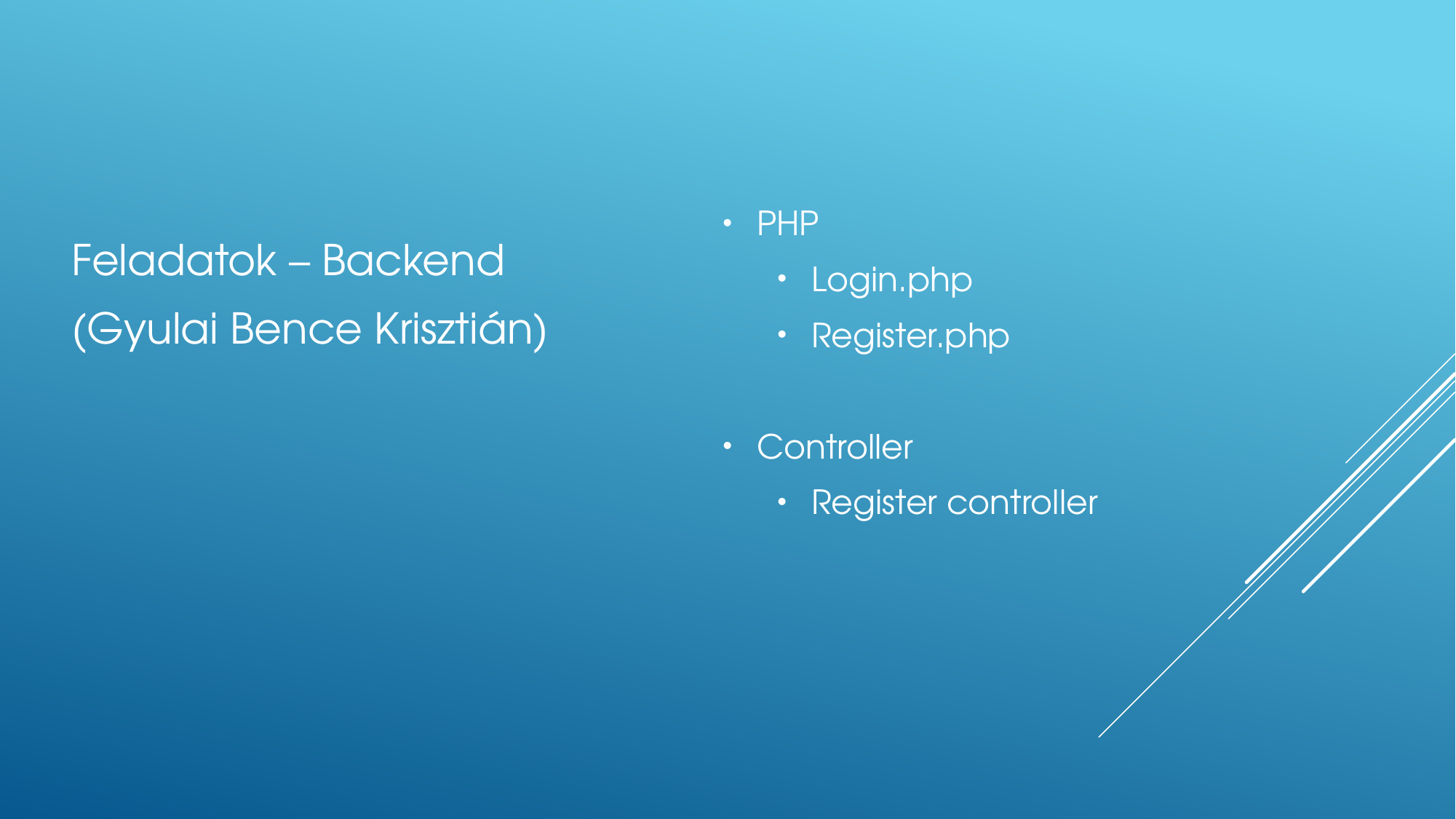

Feladatok – Backend
(Gyulai Bence Krisztián)

PHP
Login.php
Register.php

Controller
Register controller